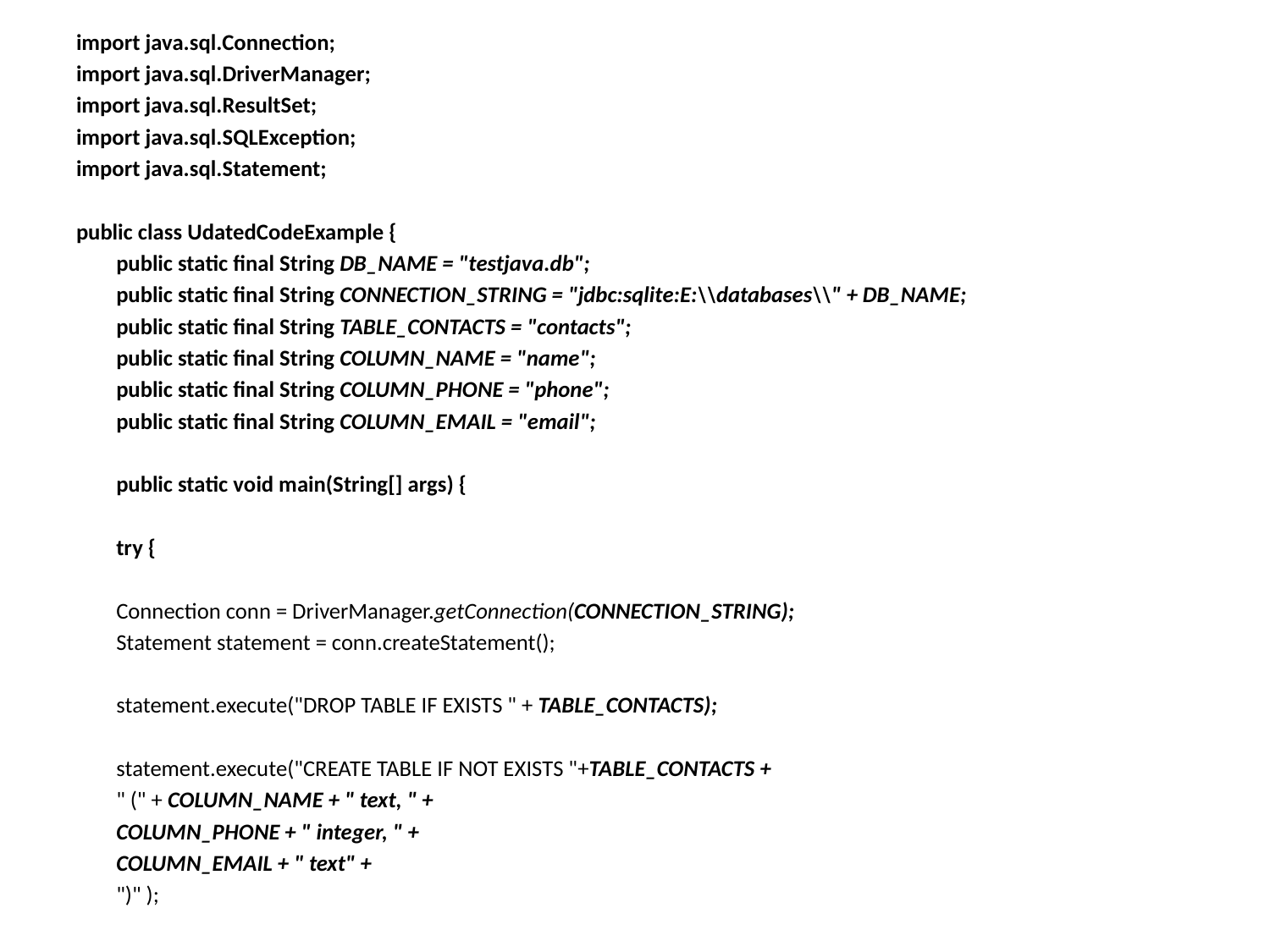

import java.sql.Connection;
import java.sql.DriverManager;
import java.sql.ResultSet;
import java.sql.SQLException;
import java.sql.Statement;

public class UdatedCodeExample {
	public static final String DB_NAME = "testjava.db";
	public static final String CONNECTION_STRING = "jdbc:sqlite:E:\\databases\\" + DB_NAME;
	public static final String TABLE_CONTACTS = "contacts";
	public static final String COLUMN_NAME = "name";
	public static final String COLUMN_PHONE = "phone";
	public static final String COLUMN_EMAIL = "email";

	public static void main(String[] args) {

		try {

			Connection conn = DriverManager.getConnection(CONNECTION_STRING);
			Statement statement = conn.createStatement();

			statement.execute("DROP TABLE IF EXISTS " + TABLE_CONTACTS);

			statement.execute("CREATE TABLE IF NOT EXISTS "+TABLE_CONTACTS +
						" (" + COLUMN_NAME + " text, " +
							COLUMN_PHONE + " integer, " +
							COLUMN_EMAIL + " text" +
						")" );